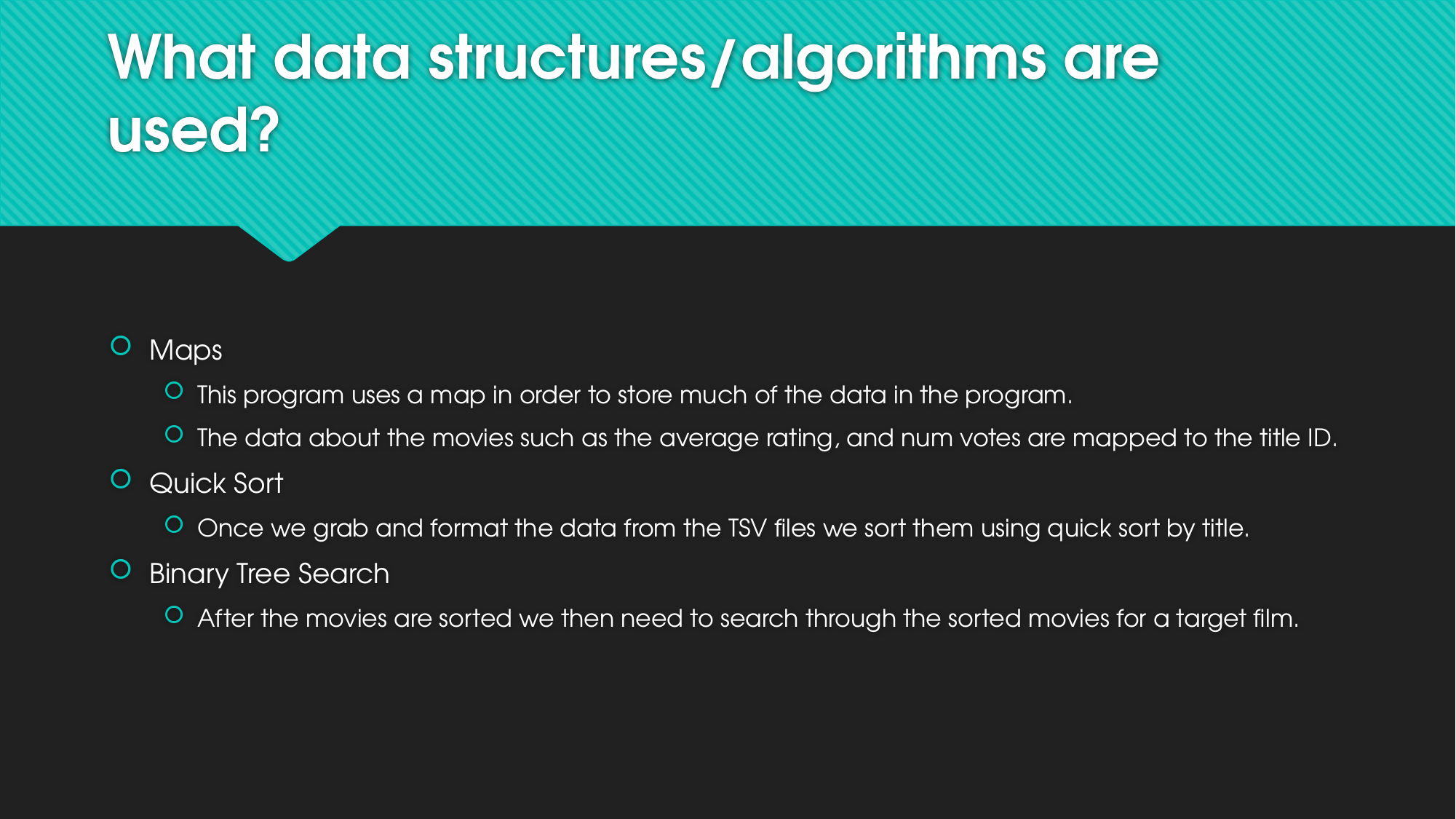

# What data structures/algorithms are used?
Maps
This program uses a map in order to store much of the data in the program.
The data about the movies such as the average rating, and num votes are mapped to the title ID.
Quick Sort
Once we grab and format the data from the TSV files we sort them using quick sort by title.
Binary Tree Search
After the movies are sorted we then need to search through the sorted movies for a target film.